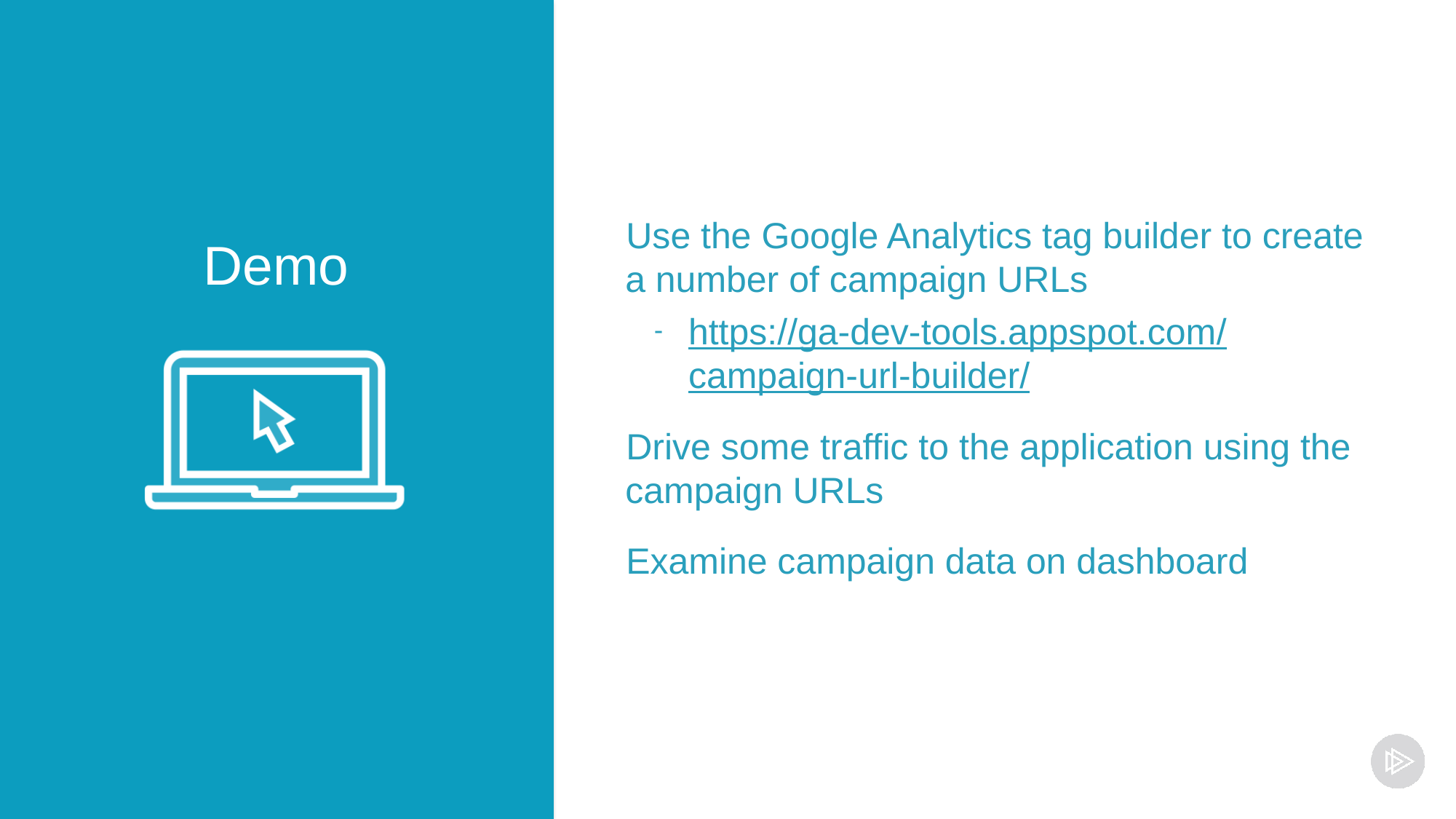

Use the Google Analytics tag builder to create a number of campaign URLs
https://ga-dev-tools.appspot.com/
campaign-url-builder/
Drive some traffic to the application using the campaign URLs
Examine campaign data on dashboard